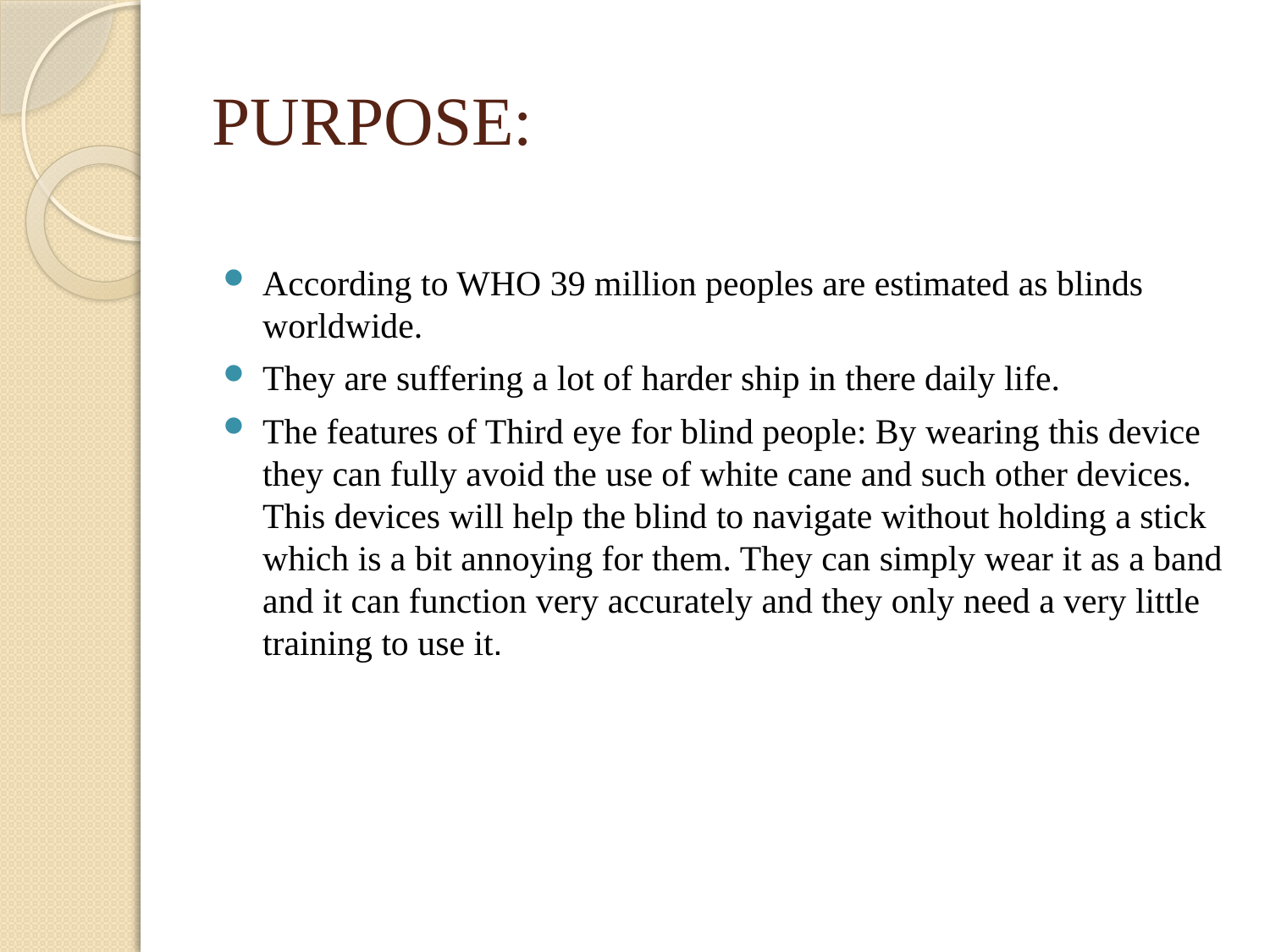

# PURPOSE:

According to WHO 39 million peoples are estimated as blinds worldwide.
They are suffering a lot of harder ship in there daily life.
The features of Third eye for blind people: By wearing this device they can fully avoid the use of white cane and such other devices. This devices will help the blind to navigate without holding a stick which is a bit annoying for them. They can simply wear it as a band and it can function very accurately and they only need a very little training to use it.